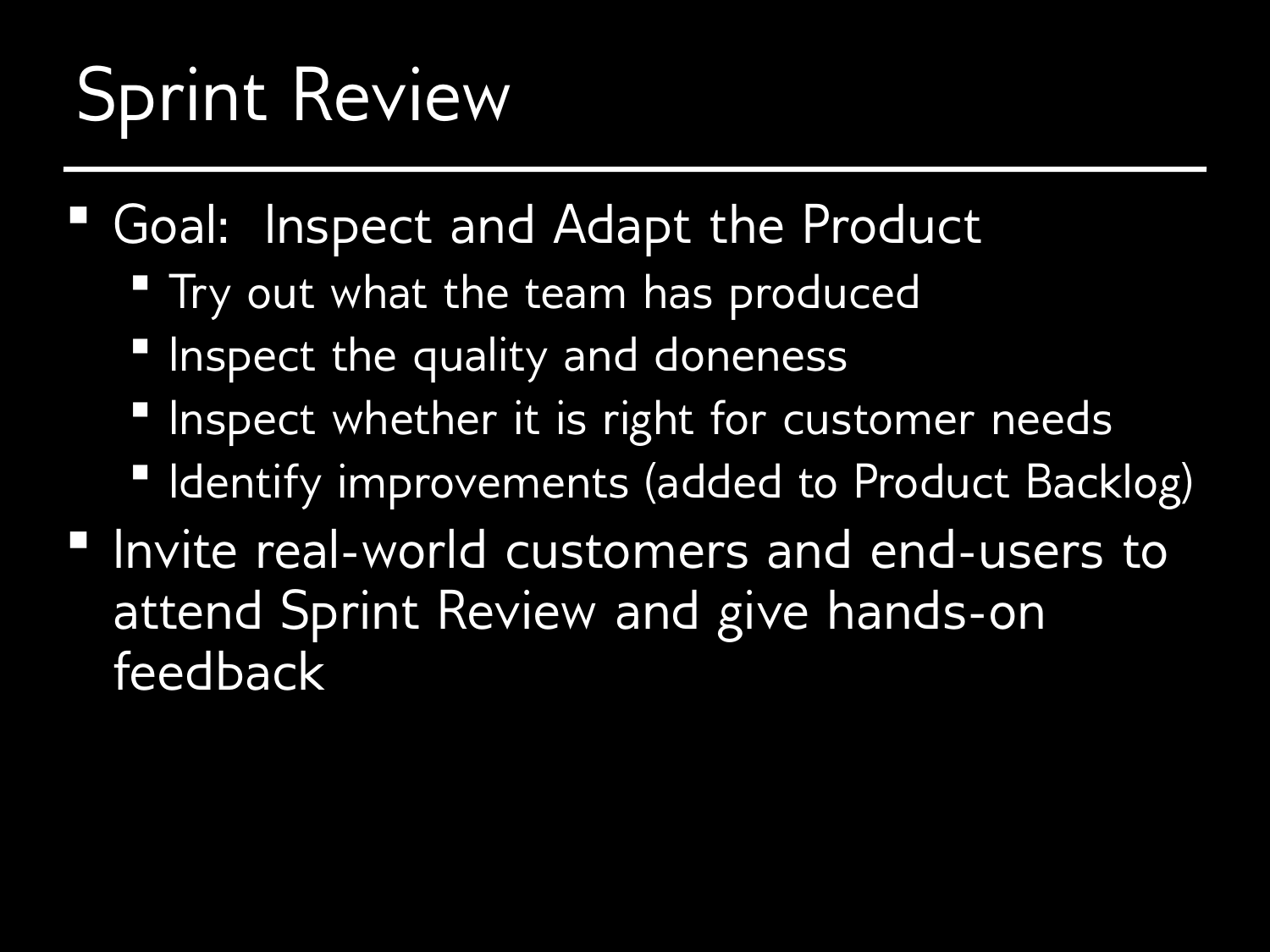

# Sprint Review
Goal:  Inspect and Adapt the Product
Try out what the team has produced
Inspect the quality and doneness
Inspect whether it is right for customer needs
Identify improvements (added to Product Backlog)
Invite real-world customers and end-users to attend Sprint Review and give hands-on feedback